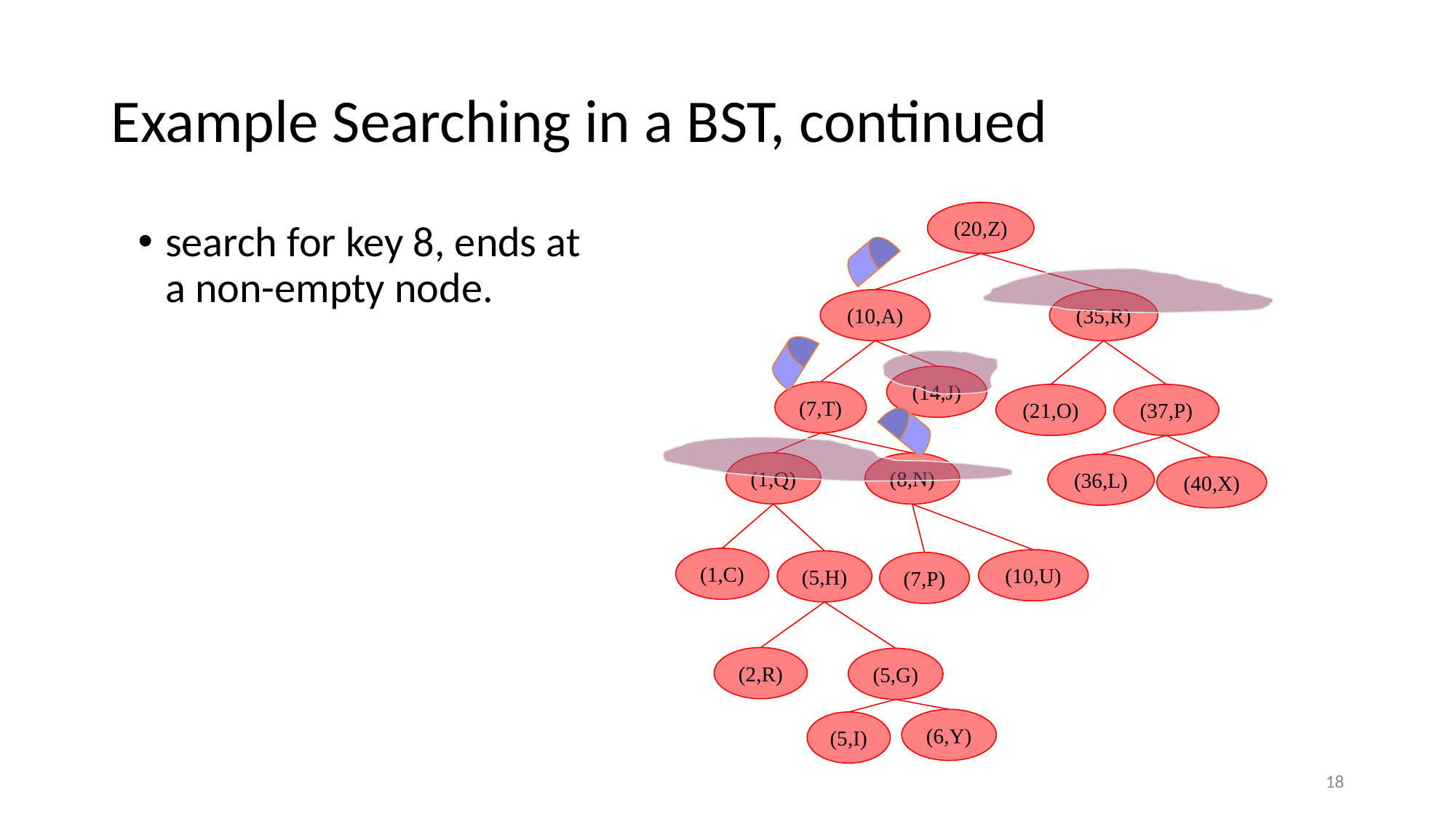

# Example Searching in a BST, continued
(20,Z)
(10,A)
(35,R)
(14,J)
(7,T)
(21,O)
(37,P)
(1,Q)
(8,N)
(36,L)
(40,X)
(1,C)
(10,U)
(5,H)
(7,P)
(2,R)
(5,G)
(6,Y)
(5,I)
search for key 8, ends at a non-empty node.

18